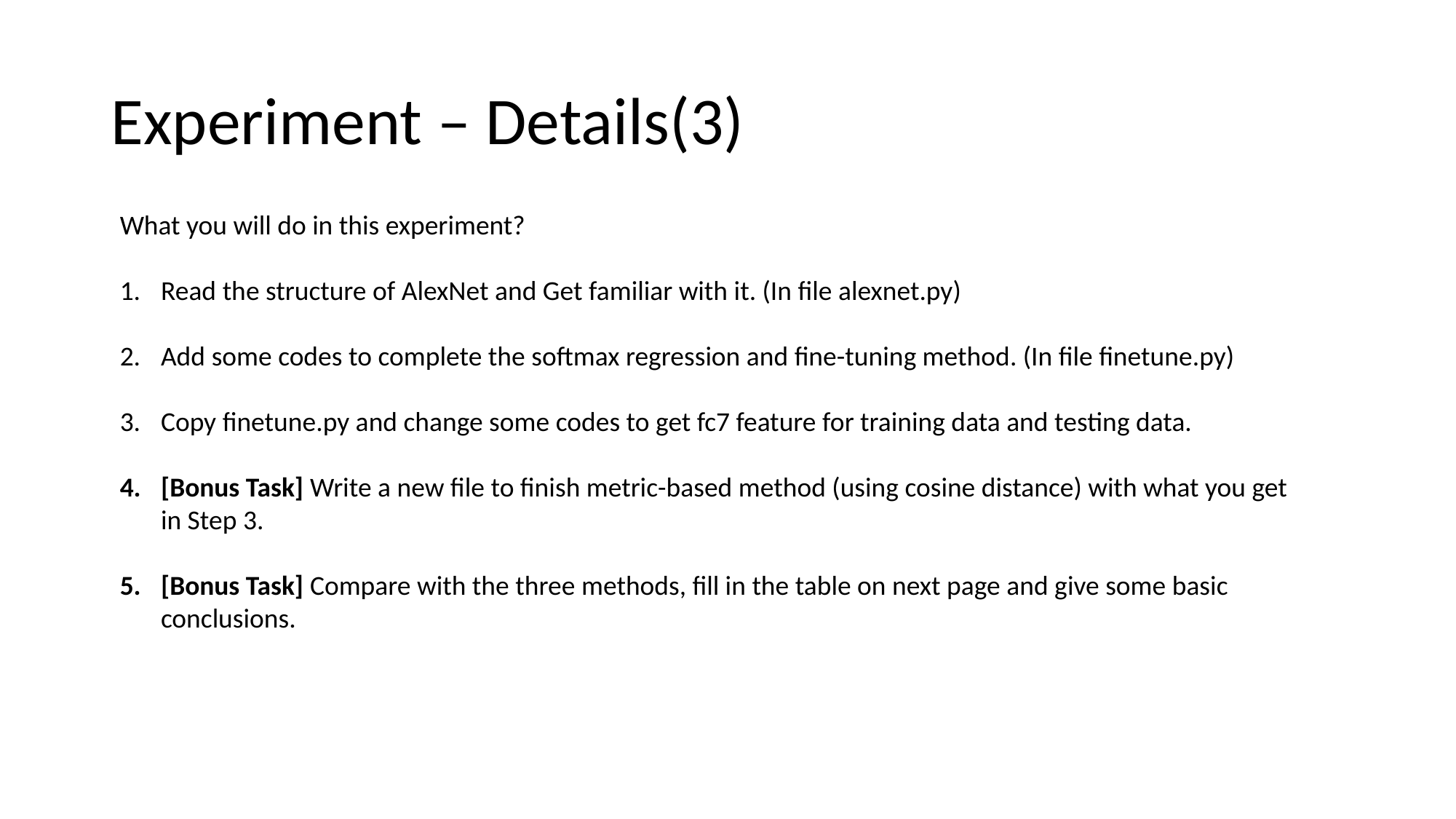

# Experiment – Details(3)
What you will do in this experiment?

Read the structure of AlexNet and Get familiar with it. (In file alexnet.py)

Add some codes to complete the softmax regression and fine-tuning method. (In file finetune.py)

Copy finetune.py and change some codes to get fc7 feature for training data and testing data.

[Bonus Task] Write a new file to finish metric-based method (using cosine distance) with what you get in Step 3.

[Bonus Task] Compare with the three methods, fill in the table on next page and give some basic conclusions.